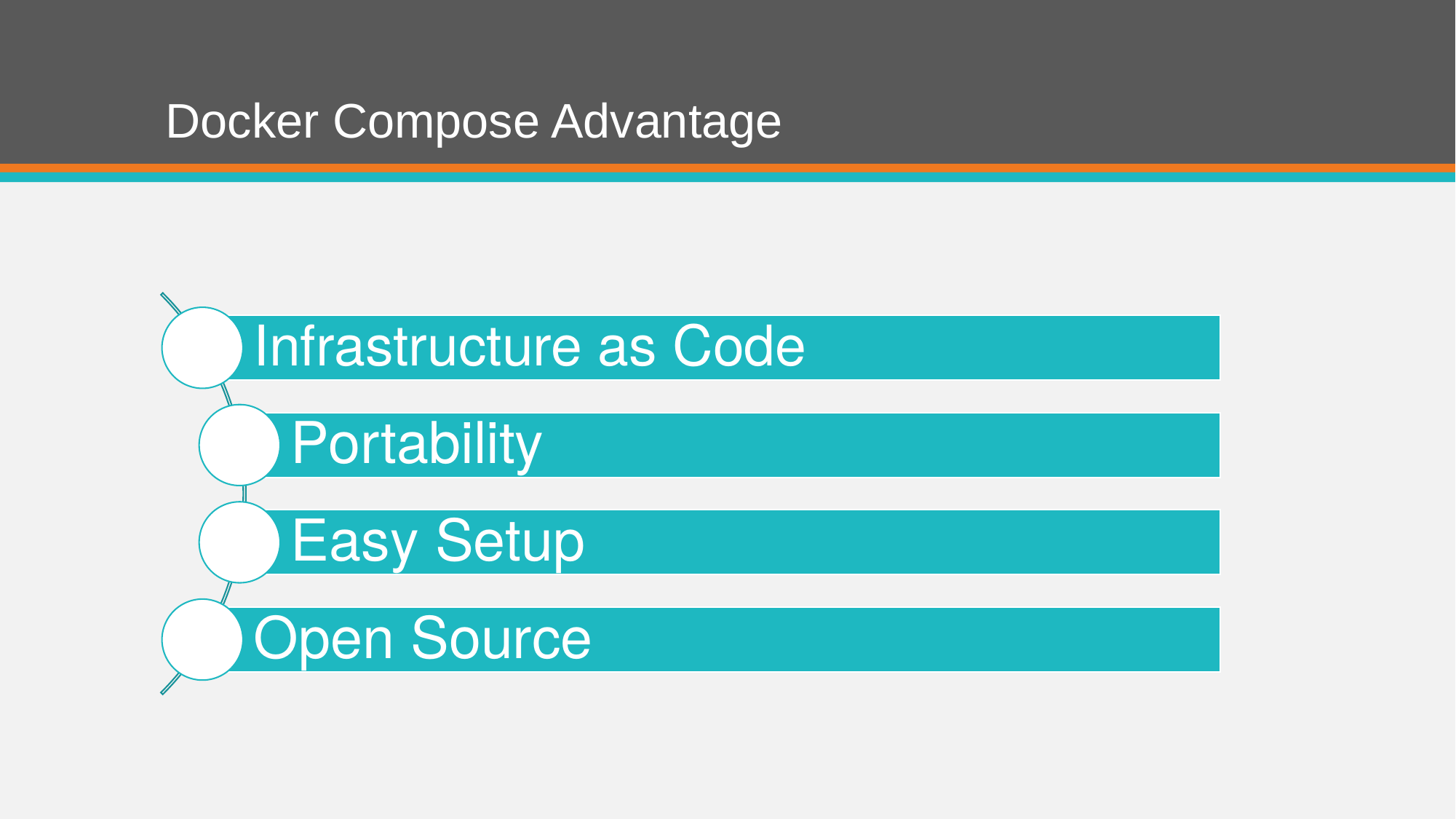

# Docker Compose Advantage
Infrastructure as Code
Portability
Easy Setup
Open Source